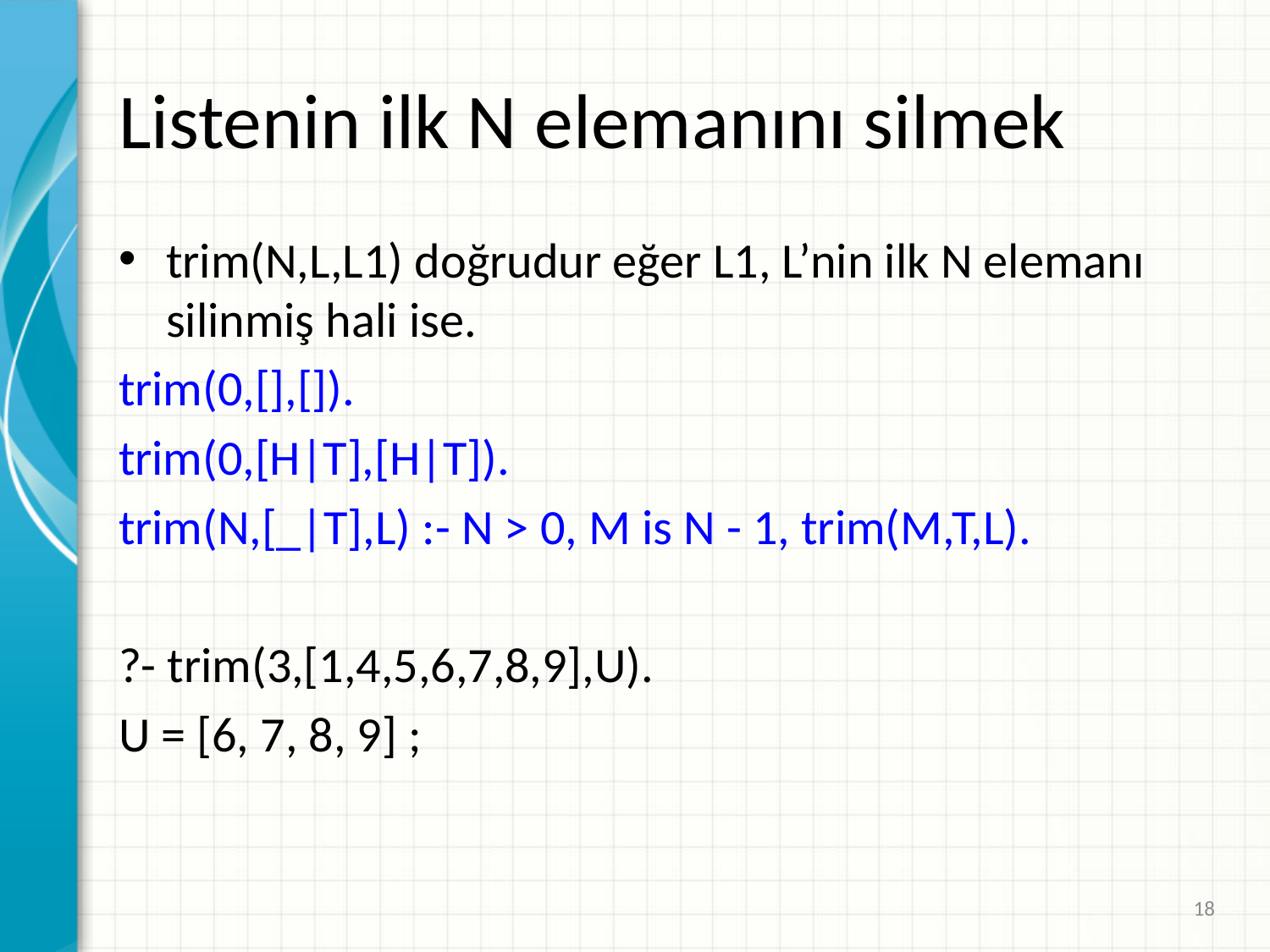

Listenin ilk N elemanını silmek
trim(N,L,L1) doğrudur eğer L1, L’nin ilk N elemanı silinmiş hali ise.
trim(0,[],[]).
trim(0,[H|T],[H|T]).
trim(N,[_|T],L) :- N > 0, M is N - 1, trim(M,T,L).

?- trim(3,[1,4,5,6,7,8,9],U).
U = [6, 7, 8, 9] ;
18